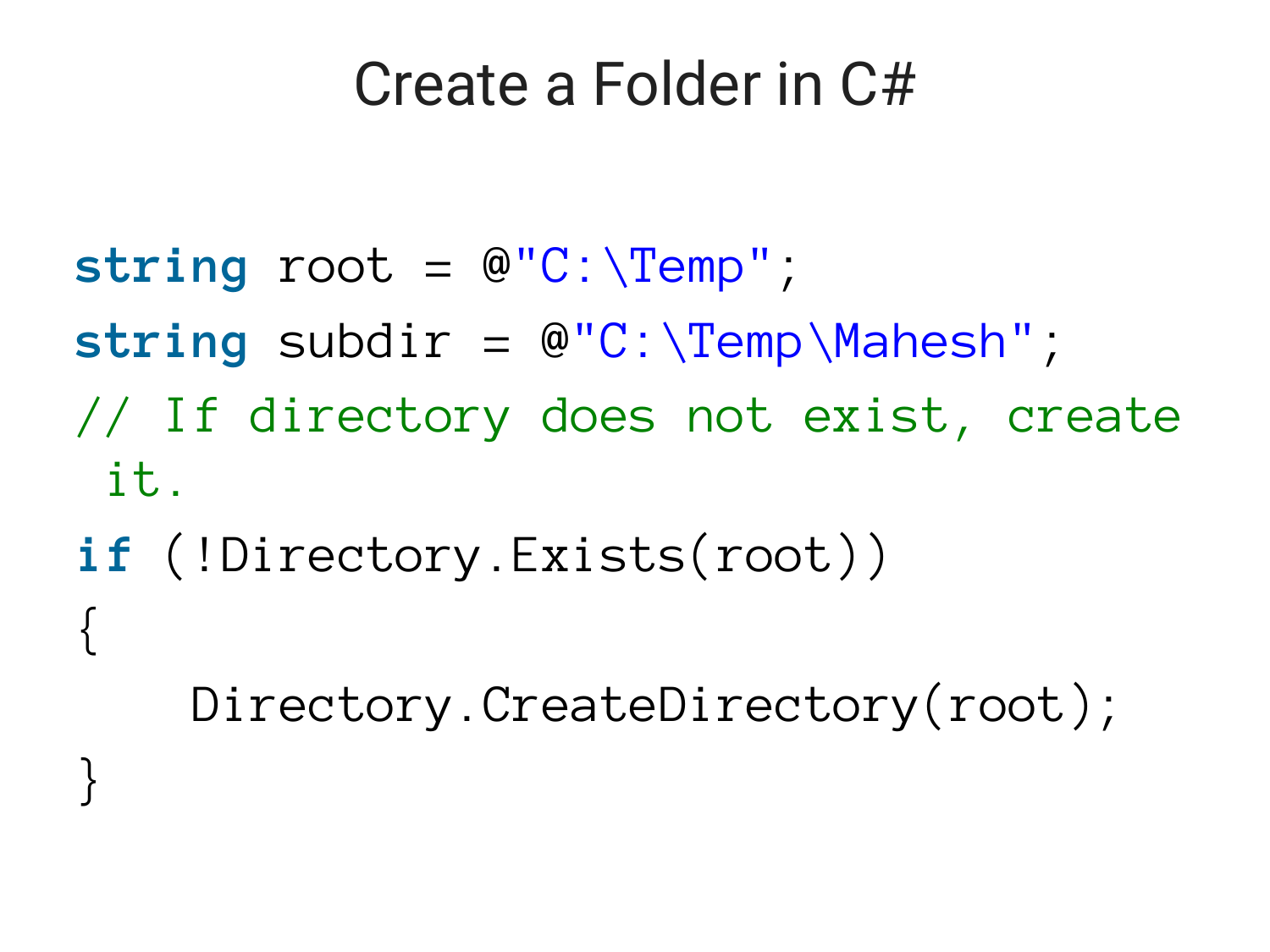

# Create a Folder in C#
string root = @"C:\Temp";
string subdir = @"C:\Temp\Mahesh";
// If directory does not exist, create it.
if (!Directory.Exists(root))
{
    Directory.CreateDirectory(root);
}